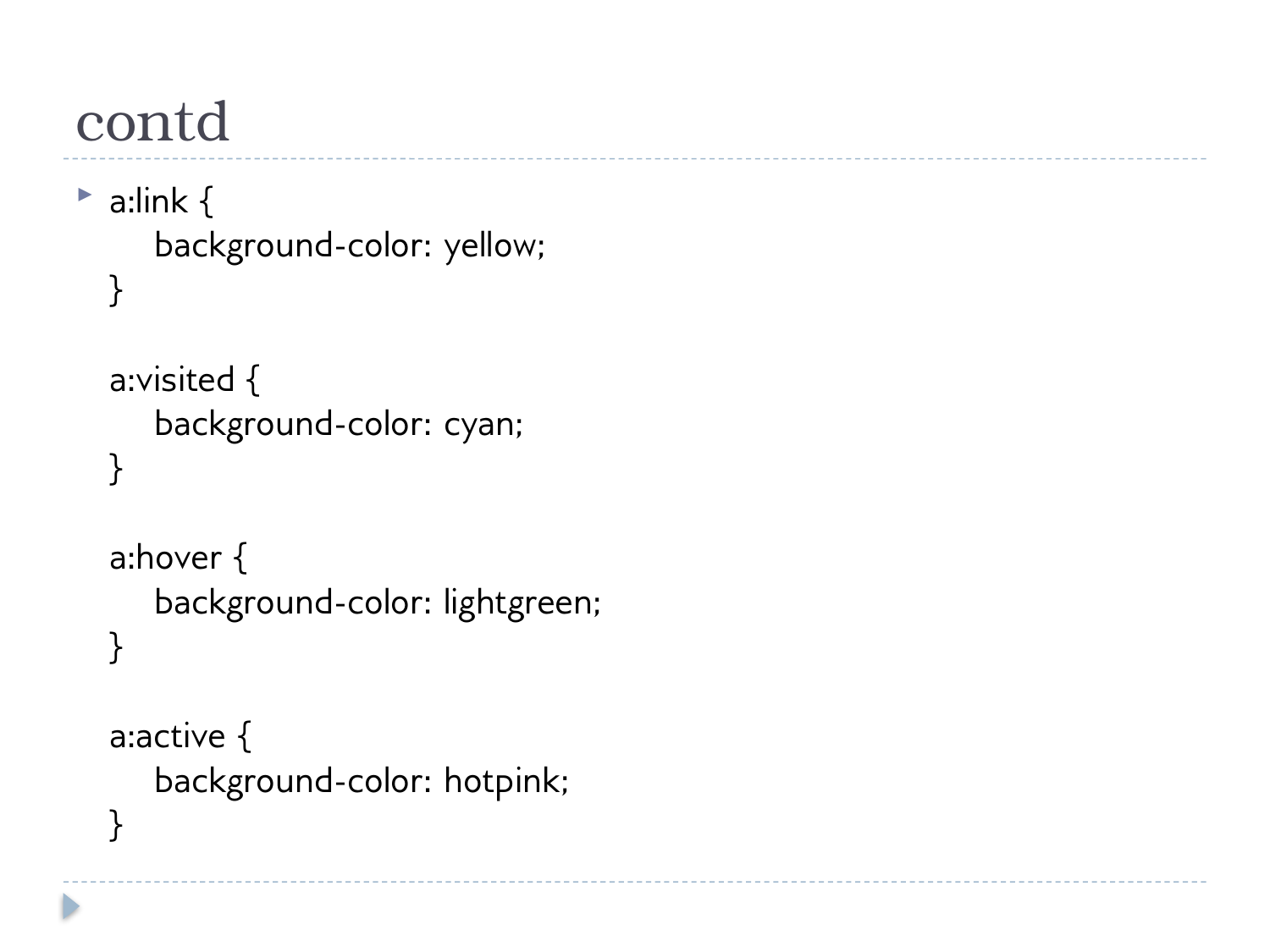

# contd
a:link {
    background-color: yellow;
}
a:visited {
    background-color: cyan;
}
a:hover {
    background-color: lightgreen;
}
a:active {
    background-color: hotpink;
}